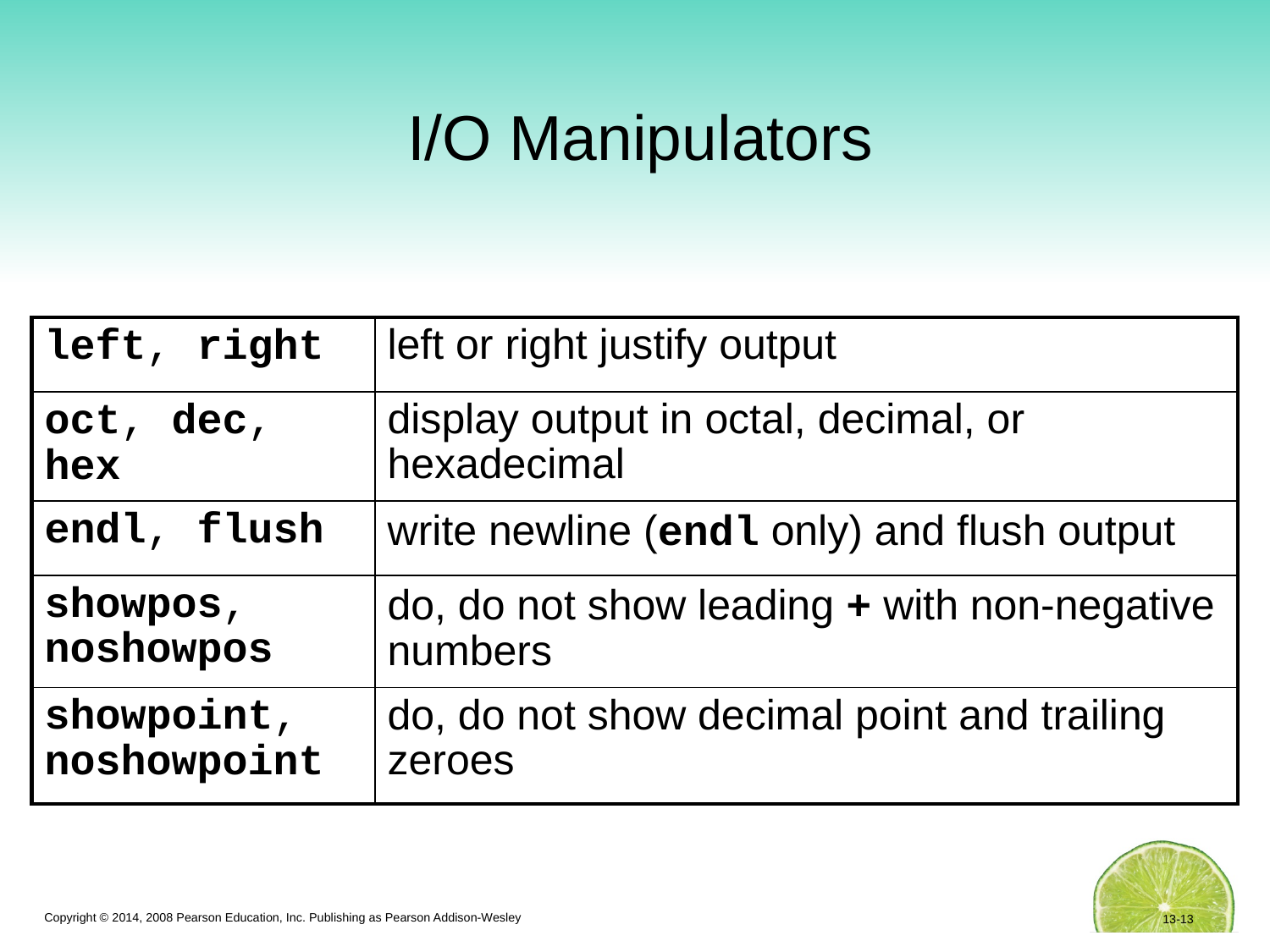

# I/O Manipulators
| left, right | left or right justify output |
| --- | --- |
| oct, dec, hex | display output in octal, decimal, or hexadecimal |
| endl, flush | write newline (endl only) and flush output |
| showpos, noshowpos | do, do not show leading + with non-negative numbers |
| showpoint, noshowpoint | do, do not show decimal point and trailing zeroes |
13-13